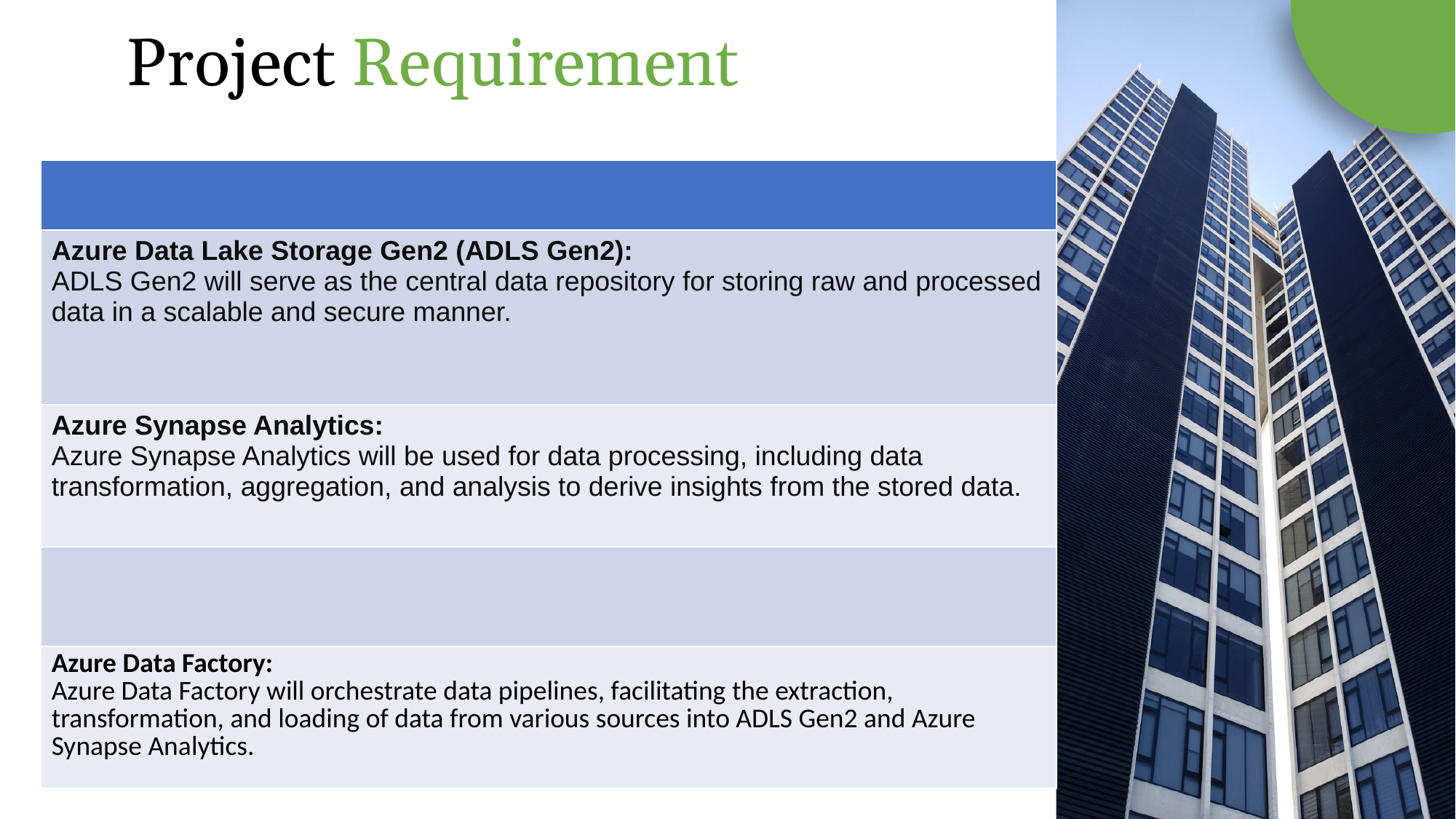

Project Requirement
|  |
| --- |
| Azure Data Lake Storage Gen2 (ADLS Gen2): ADLS Gen2 will serve as the central data repository for storing raw and processed data in a scalable and secure manner. |
| Azure Synapse Analytics: Azure Synapse Analytics will be used for data processing, including data transformation, aggregation, and analysis to derive insights from the stored data. |
|  |
| Azure Data Factory: Azure Data Factory will orchestrate data pipelines, facilitating the extraction, transformation, and loading of data from various sources into ADLS Gen2 and Azure Synapse Analytics. |